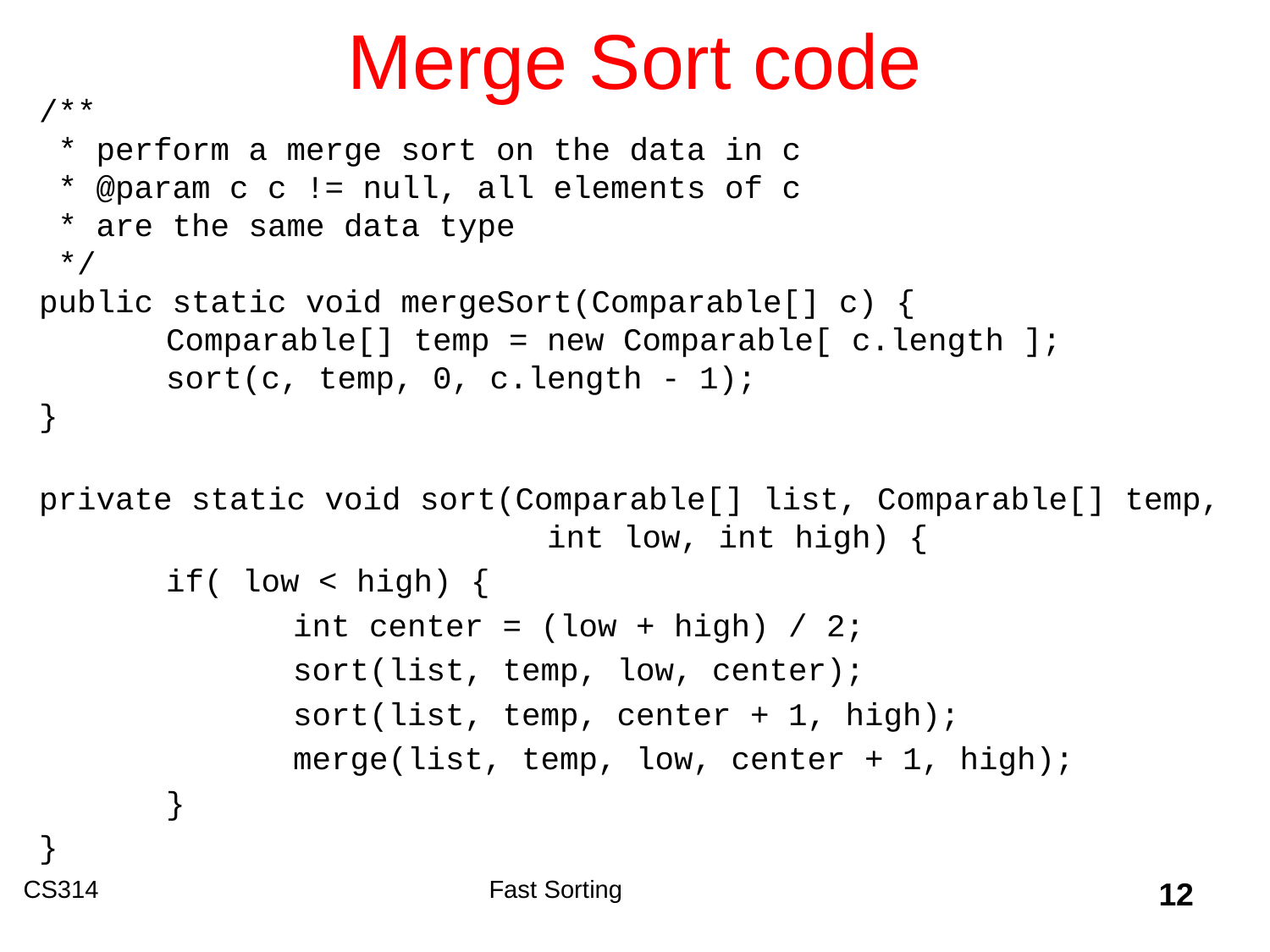

# Merge Sort code
/**
 * perform a merge sort on the data in c
 * @param c c != null, all elements of c
 * are the same data type
 */
public static void mergeSort(Comparable[] c) {
 	Comparable[] temp = new Comparable[ c.length ];
	sort(c, temp, 0, c.length - 1);
}

private static void sort(Comparable[] list, Comparable[] temp, 				int low, int high) {
 	if( low < high) {
		int center = (low + high) / 2;
		sort(list, temp, low, center);
		sort(list, temp, center + 1, high);
		merge(list, temp, low, center + 1, high);
	}
}
CS314
Fast Sorting
12